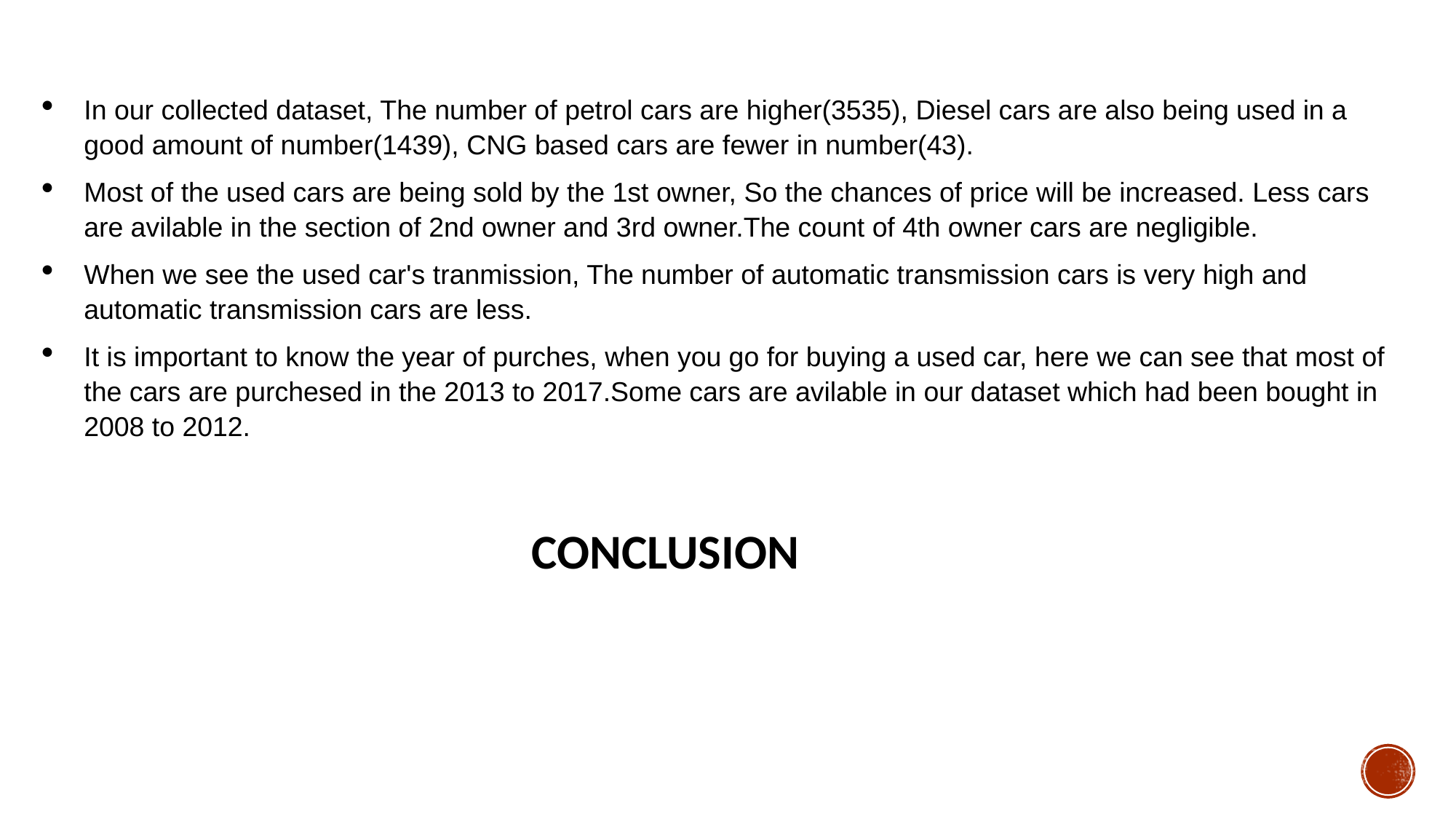

In our collected dataset, The number of petrol cars are higher(3535), Diesel cars are also being used in a good amount of number(1439), CNG based cars are fewer in number(43).
Most of the used cars are being sold by the 1st owner, So the chances of price will be increased. Less cars are avilable in the section of 2nd owner and 3rd owner.The count of 4th owner cars are negligible.
When we see the used car's tranmission, The number of automatic transmission cars is very high and automatic transmission cars are less.
It is important to know the year of purches, when you go for buying a used car, here we can see that most of the cars are purchesed in the 2013 to 2017.Some cars are avilable in our dataset which had been bought in 2008 to 2012.
CONCLUSION